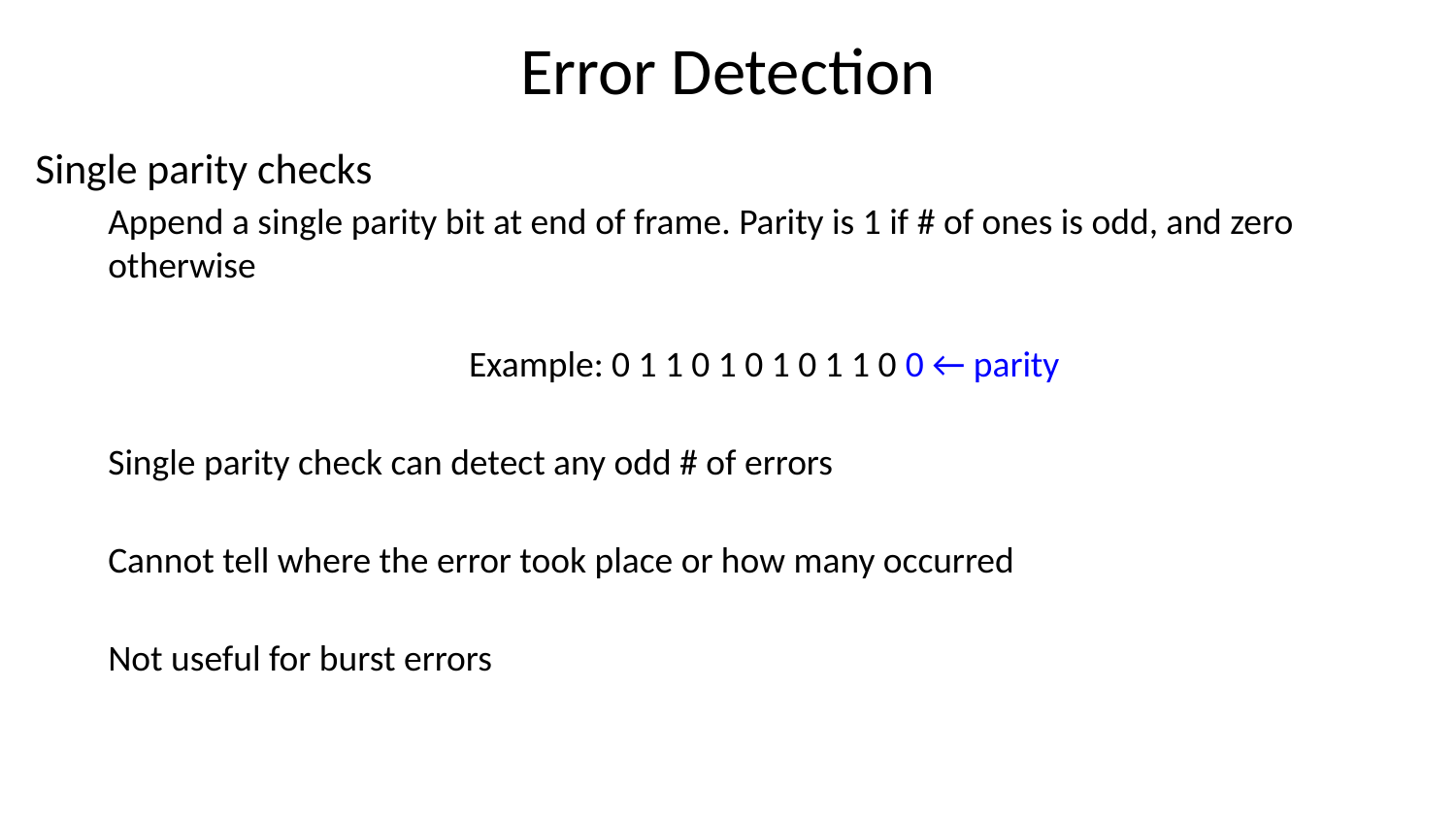

# Error Detection
Single parity checks
Append a single parity bit at end of frame. Parity is 1 if # of ones is odd, and zero otherwise

Example: 0 1 1 0 1 0 1 0 1 1 0 0 ← parity

Single parity check can detect any odd # of errors

Cannot tell where the error took place or how many occurred

Not useful for burst errors
35